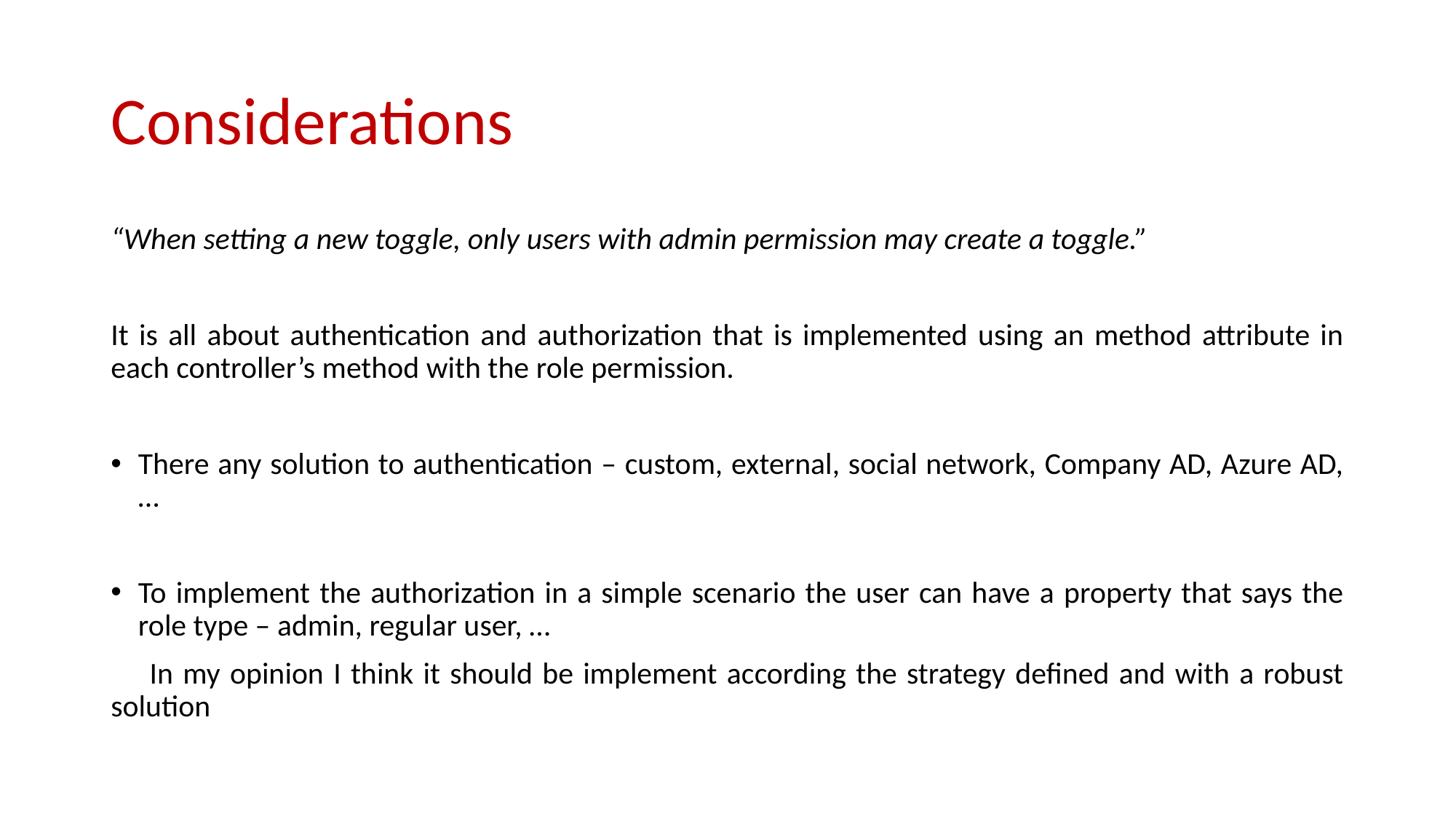

# Considerations
“When setting a new toggle, only users with admin permission may create a toggle.”

It is all about authentication and authorization that is implemented using an method attribute in each controller’s method with the role permission.

There any solution to authentication – custom, external, social network, Company AD, Azure AD,…

To implement the authorization in a simple scenario the user can have a property that says the role type – admin, regular user, …
    In my opinion I think it should be implement according the strategy defined and with a robust solution